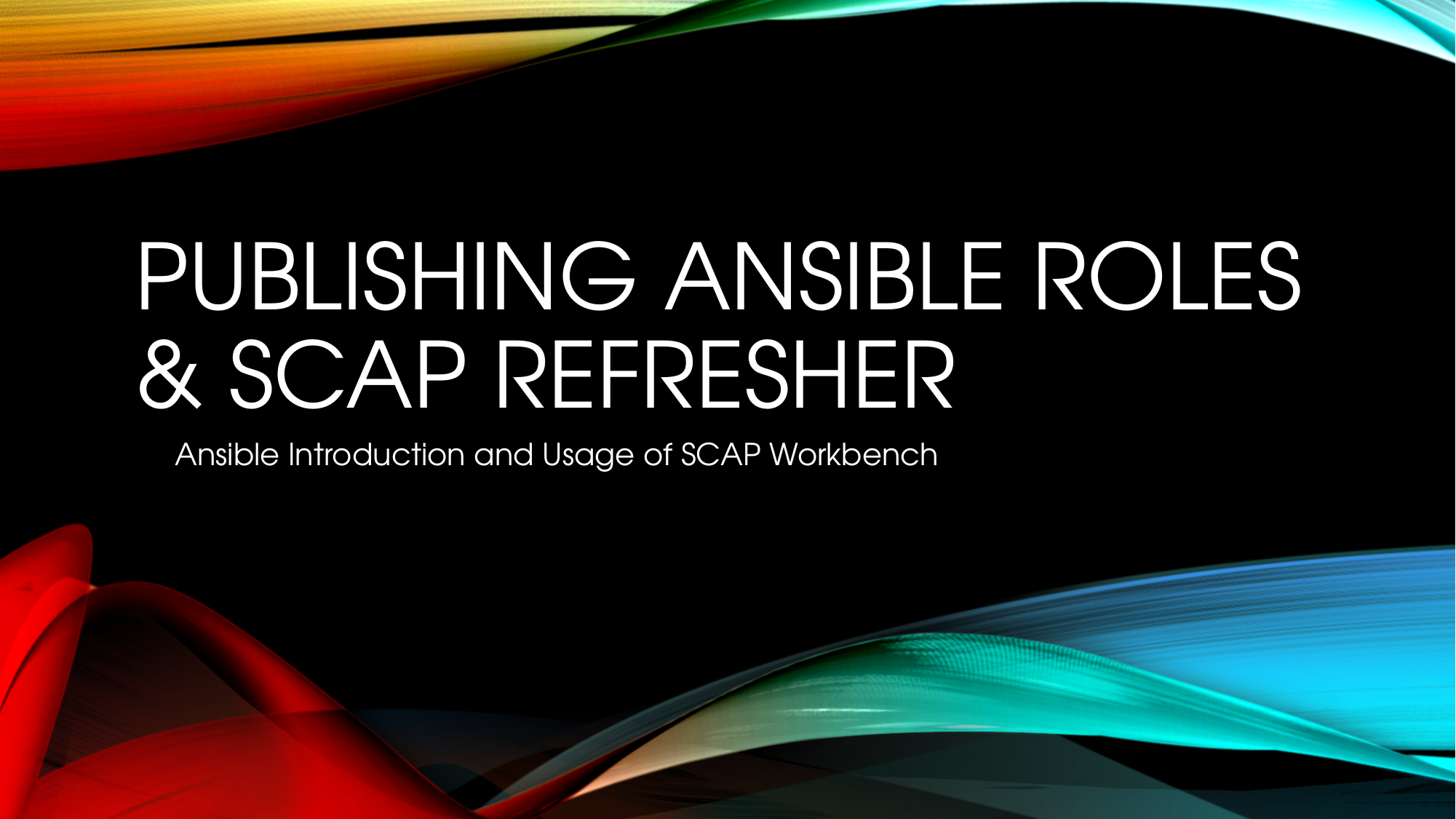

# Publishing Ansible Roles & SCAP Refresher
Ansible Introduction and Usage of SCAP Workbench